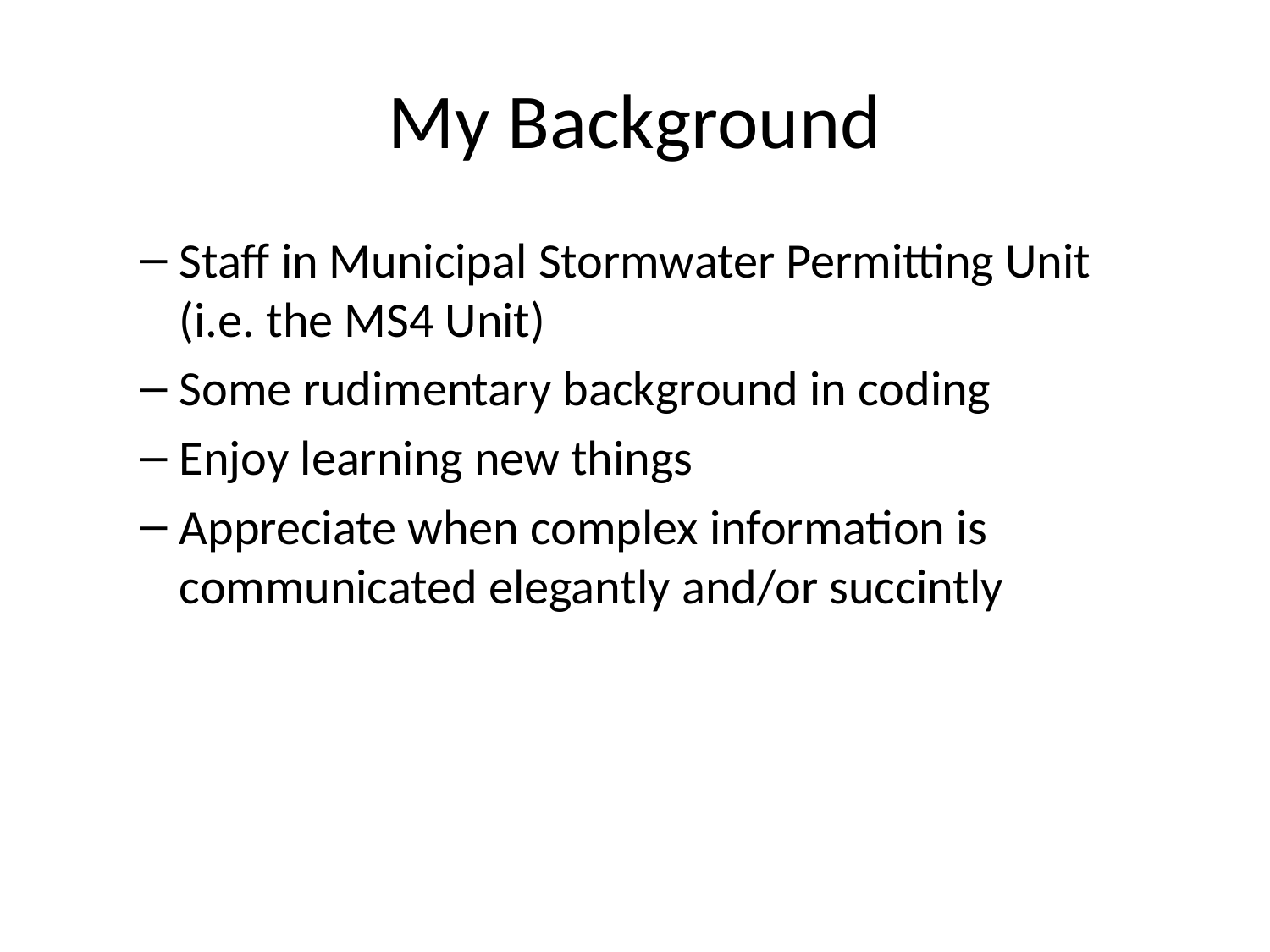

# My Background
Staff in Municipal Stormwater Permitting Unit (i.e. the MS4 Unit)
Some rudimentary background in coding
Enjoy learning new things
Appreciate when complex information is communicated elegantly and/or succintly